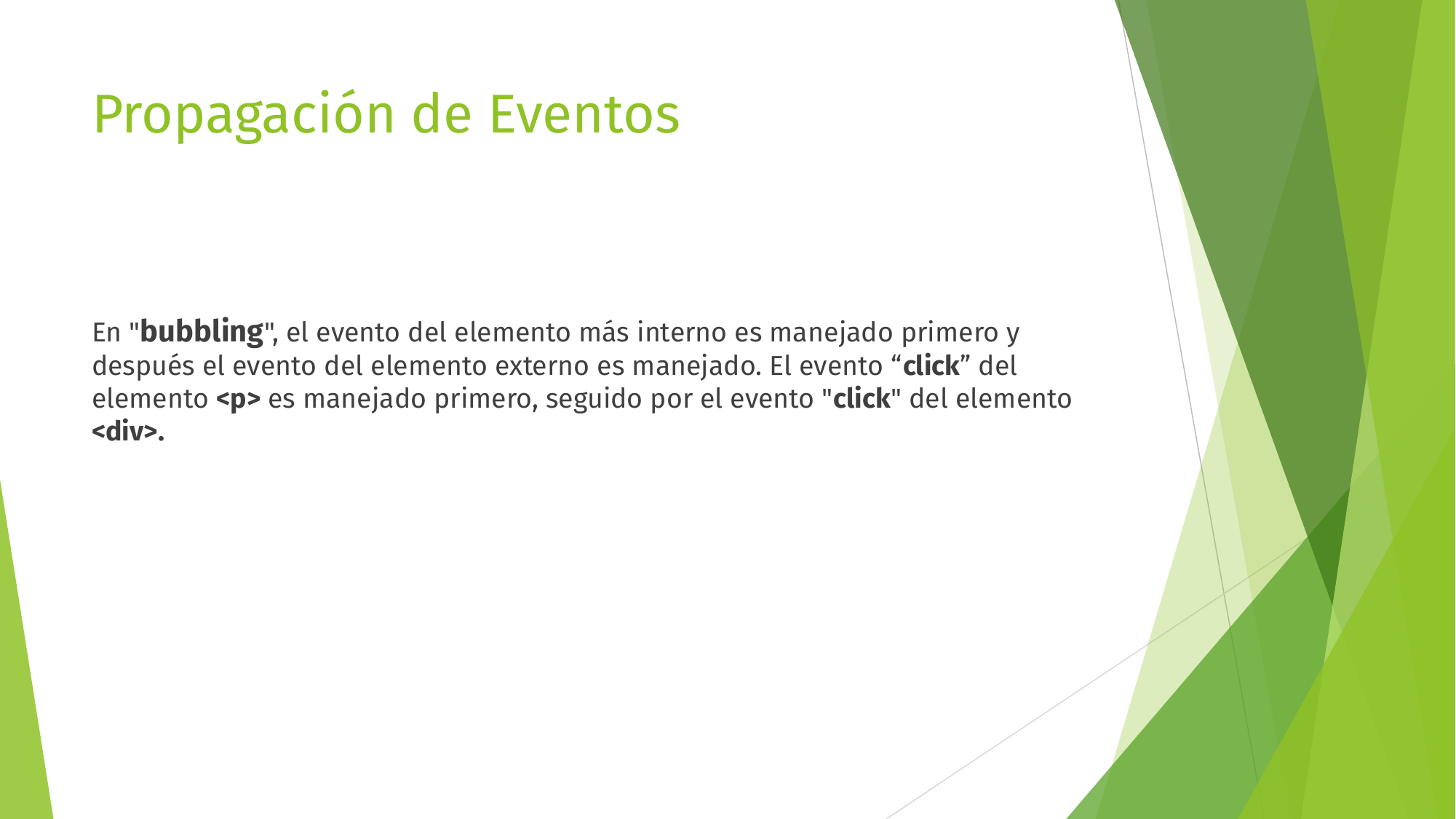

# Propagación de Eventos

En "bubbling", el evento del elemento más interno es manejado primero y después el evento del elemento externo es manejado. El evento “click” del elemento <p> es manejado primero, seguido por el evento "click" del elemento <div>.